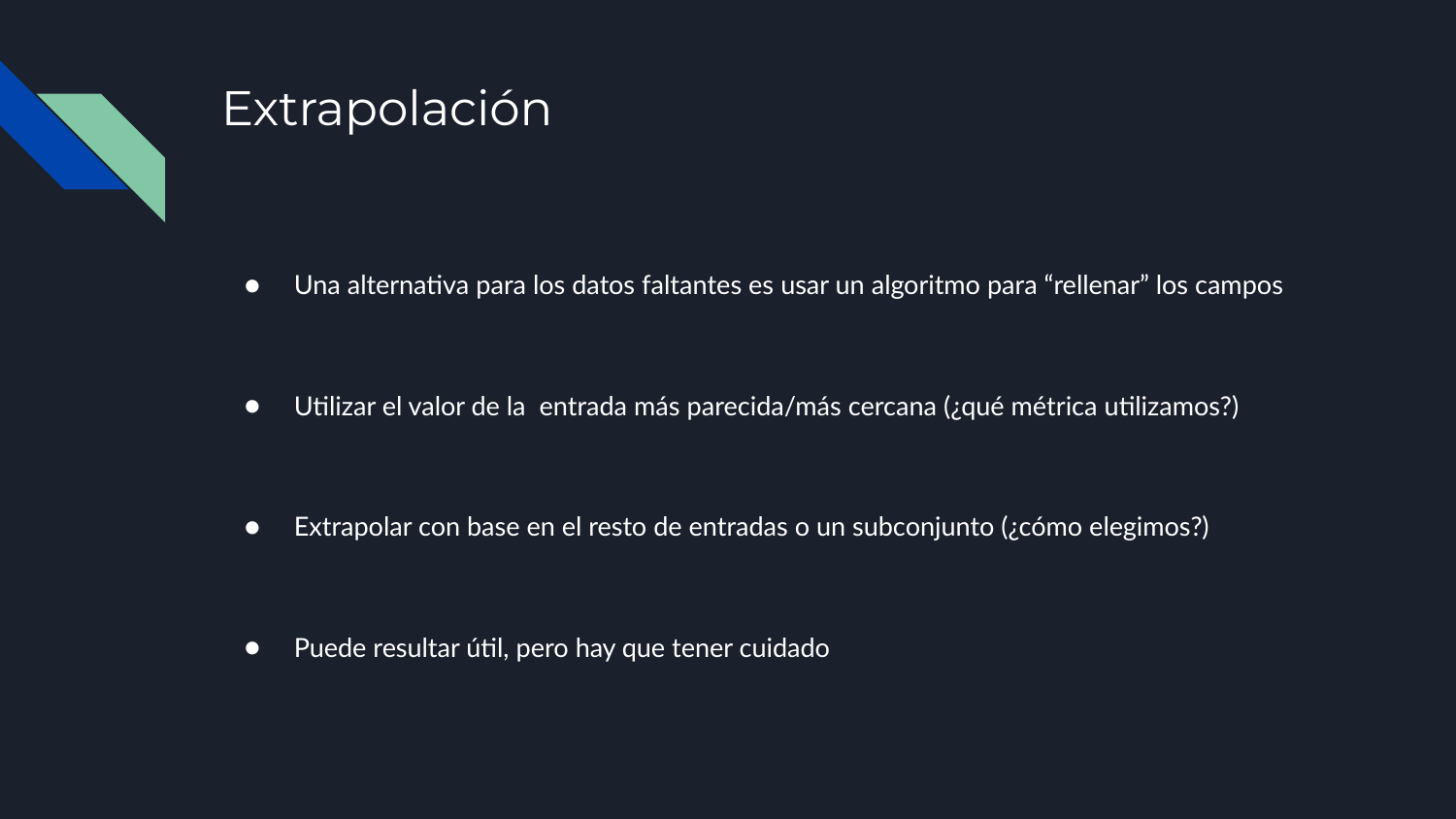

# Extrapolación
Una alternativa para los datos faltantes es usar un algoritmo para “rellenar” los campos

Utilizar el valor de la  entrada más parecida/más cercana (¿qué métrica utilizamos?)

Extrapolar con base en el resto de entradas o un subconjunto (¿cómo elegimos?)

Puede resultar útil, pero hay que tener cuidado